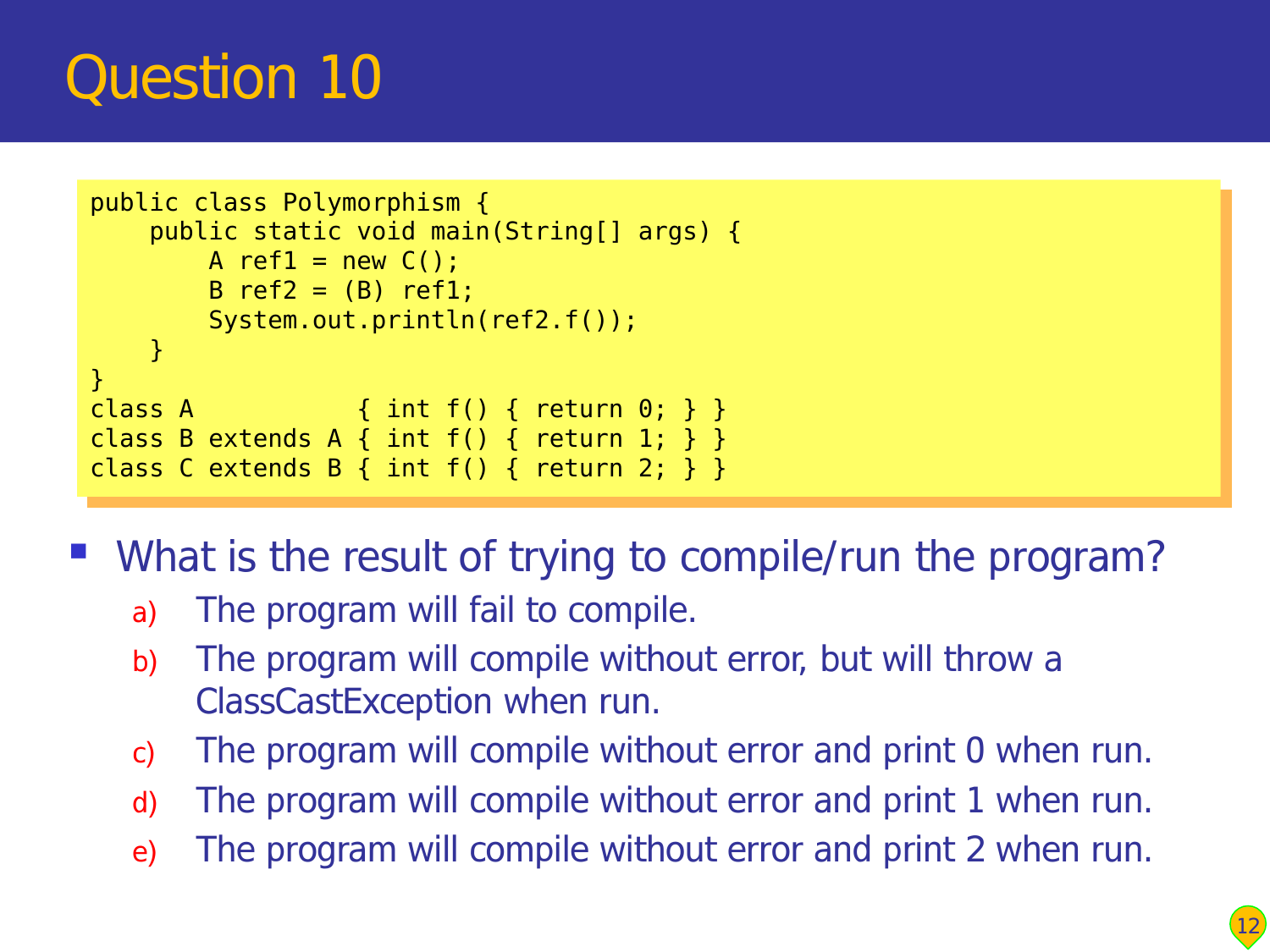

# Question 10
public class Polymorphism {
    public static void main(String[] args) {
        A ref1 = new C();
        B ref2 = (B) ref1;
        System.out.println(ref2.f());
    }
}
class A           { int f() { return 0; } }
class B extends A { int f() { return 1; } }
class C extends B { int f() { return 2; } }
What is the result of trying to compile/run the program?
The program will fail to compile.
The program will compile without error, but will throw a ClassCastException when run.
The program will compile without error and print 0 when run.
The program will compile without error and print 1 when run.
The program will compile without error and print 2 when run.
12